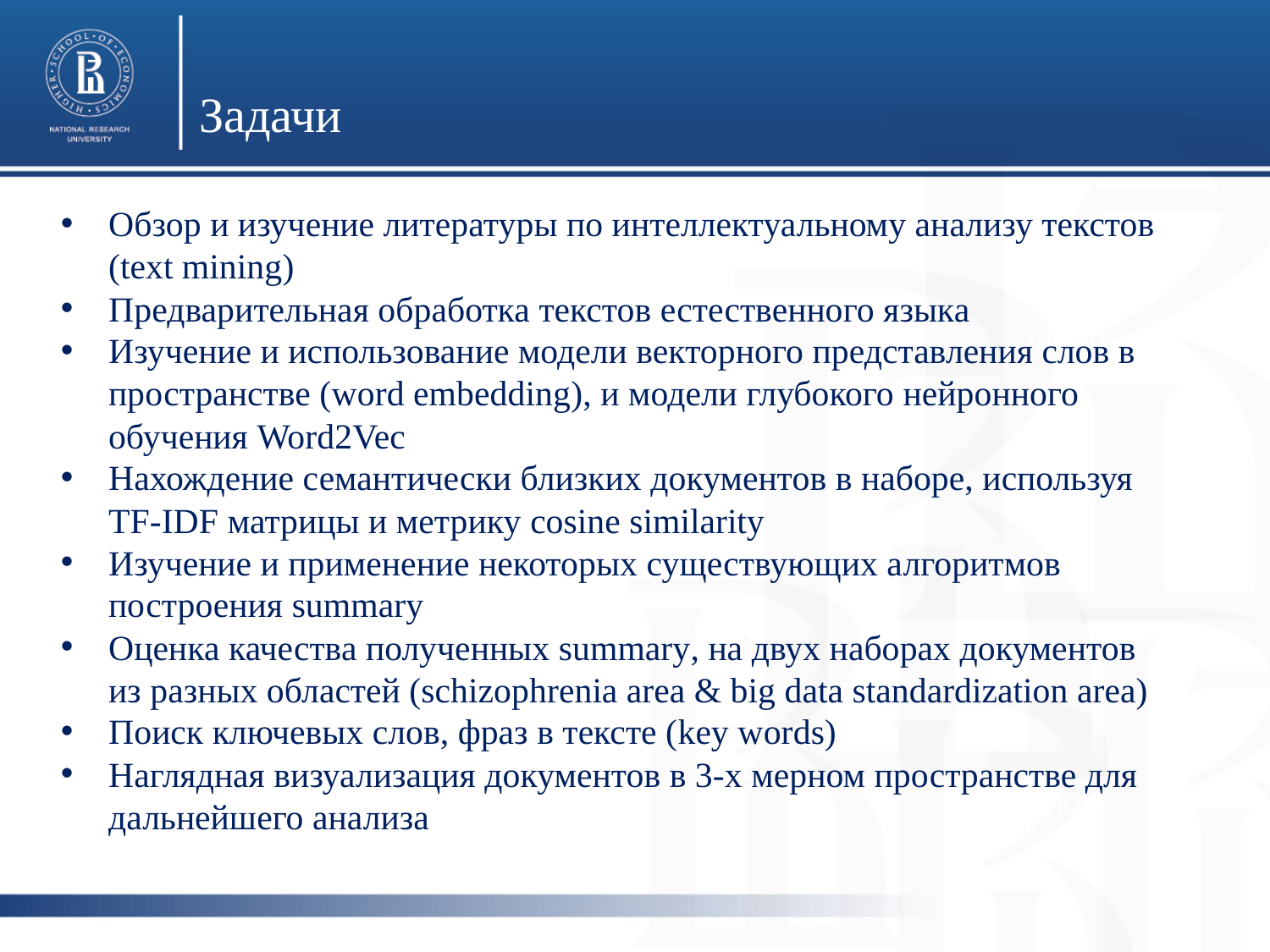

Задачи

Обзор и изучение литературы по интеллектуальному анализу текстов (text mining)
Предварительная обработка текстов естественного языка
Изучение и использование модели векторного представления слов в пространстве (word embedding), и модели глубокого нейронного обучения Word2Vec
Нахождение семантически близких документов в наборе, используя TF-IDF матрицы и метрику cosine similarity
Изучение и применение некоторых существующих алгоритмов построения summary
Оценка качества полученных summary, на двух наборах документов из разных областей (schizophrenia area & big data standardization area)
Поиск ключевых слов, фраз в тексте (key words)
Наглядная визуализация документов в 3-х мерном пространстве для дальнейшего анализа

photo
photo